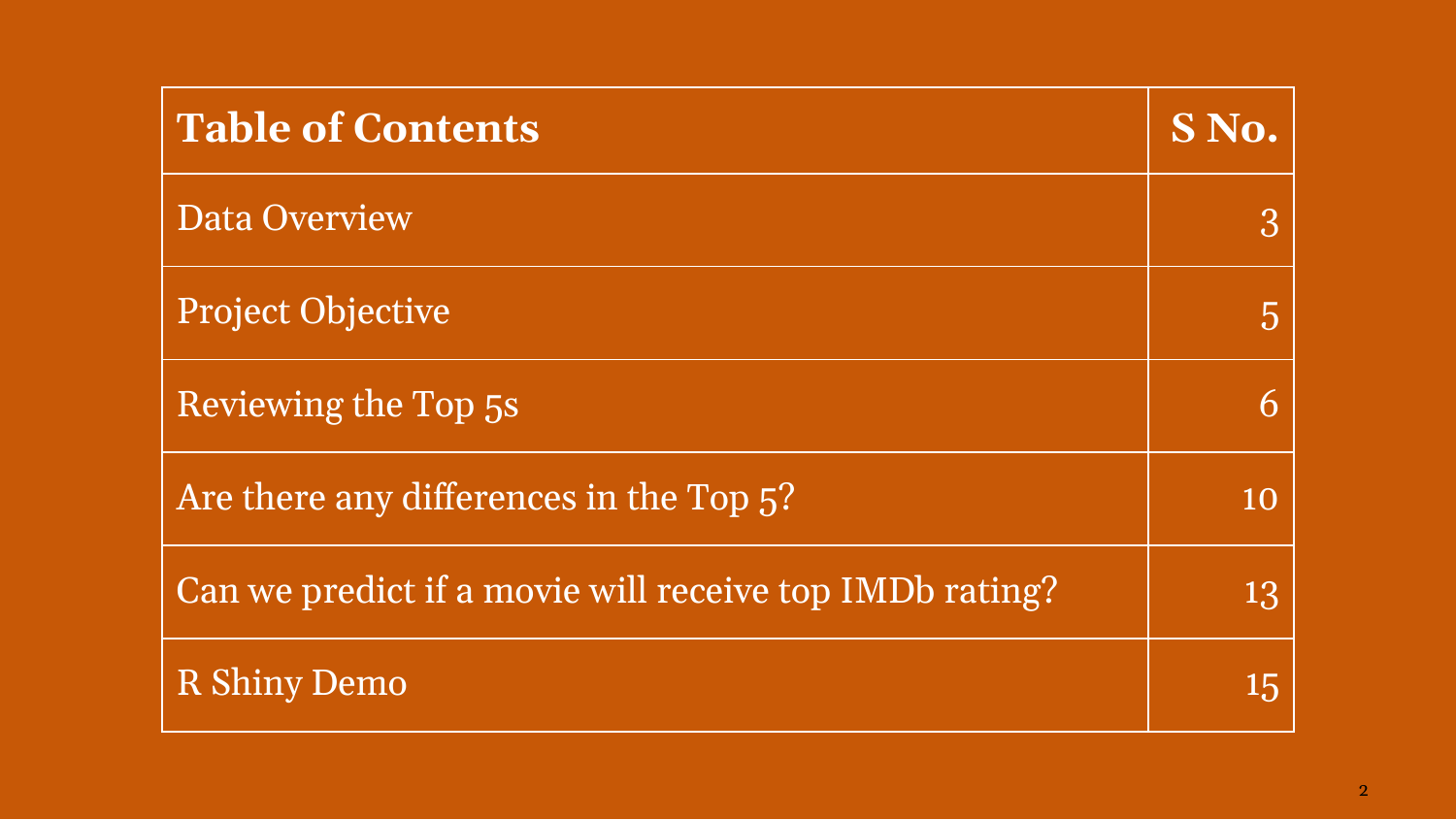

| Table of Contents | S No. |
| --- | --- |
| Data Overview | 3 |
| Project Objective | 5 |
| Reviewing the Top 5s | 6 |
| Are there any differences in the Top 5? | 10 |
| Can we predict if a movie will receive top IMDb rating? | 13 |
| R Shiny Demo | 15 |
2